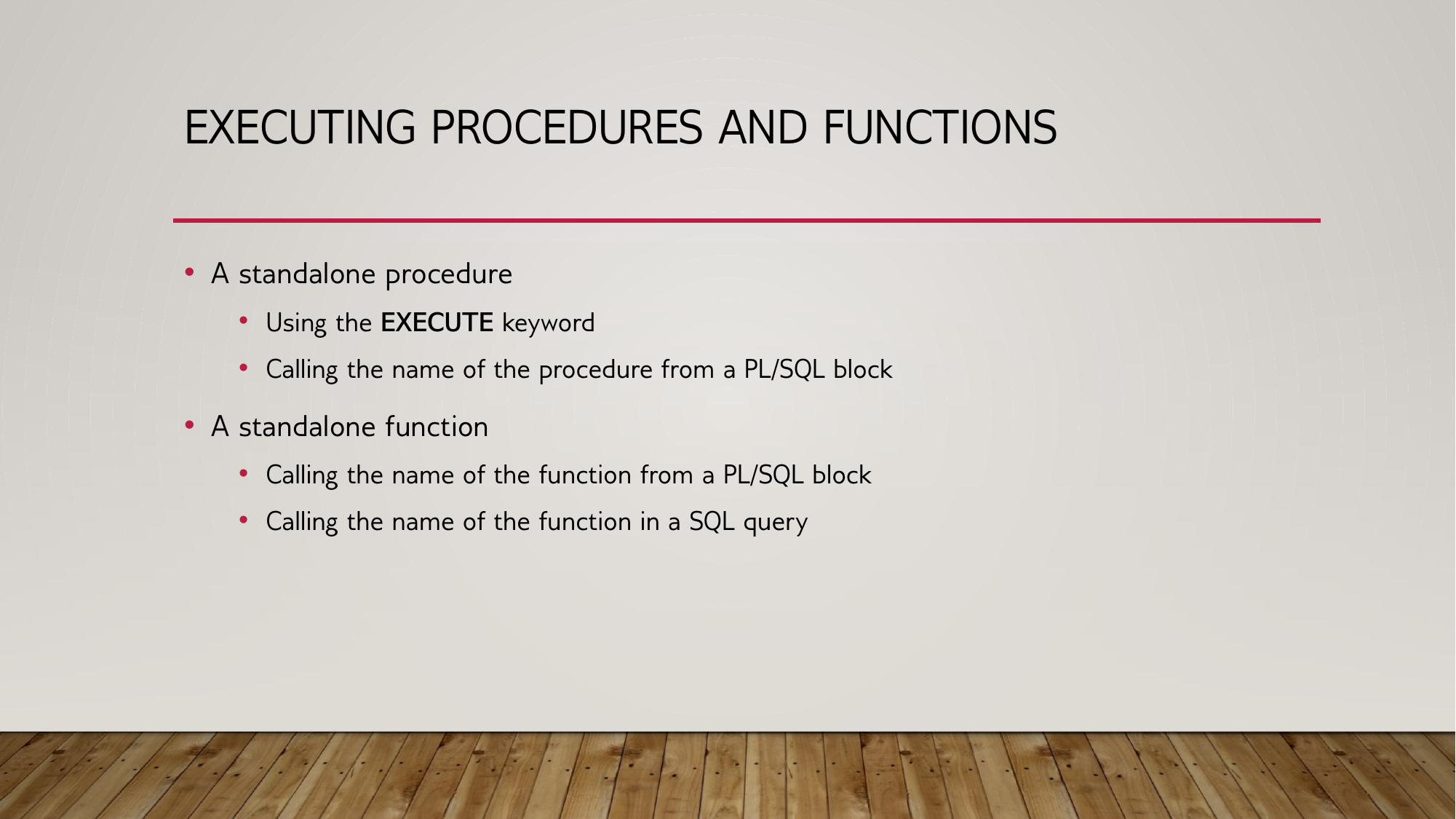

# Executing Procedures and Functions
A standalone procedure
Using the EXECUTE keyword
Calling the name of the procedure from a PL/SQL block
A standalone function
Calling the name of the function from a PL/SQL block
Calling the name of the function in a SQL query